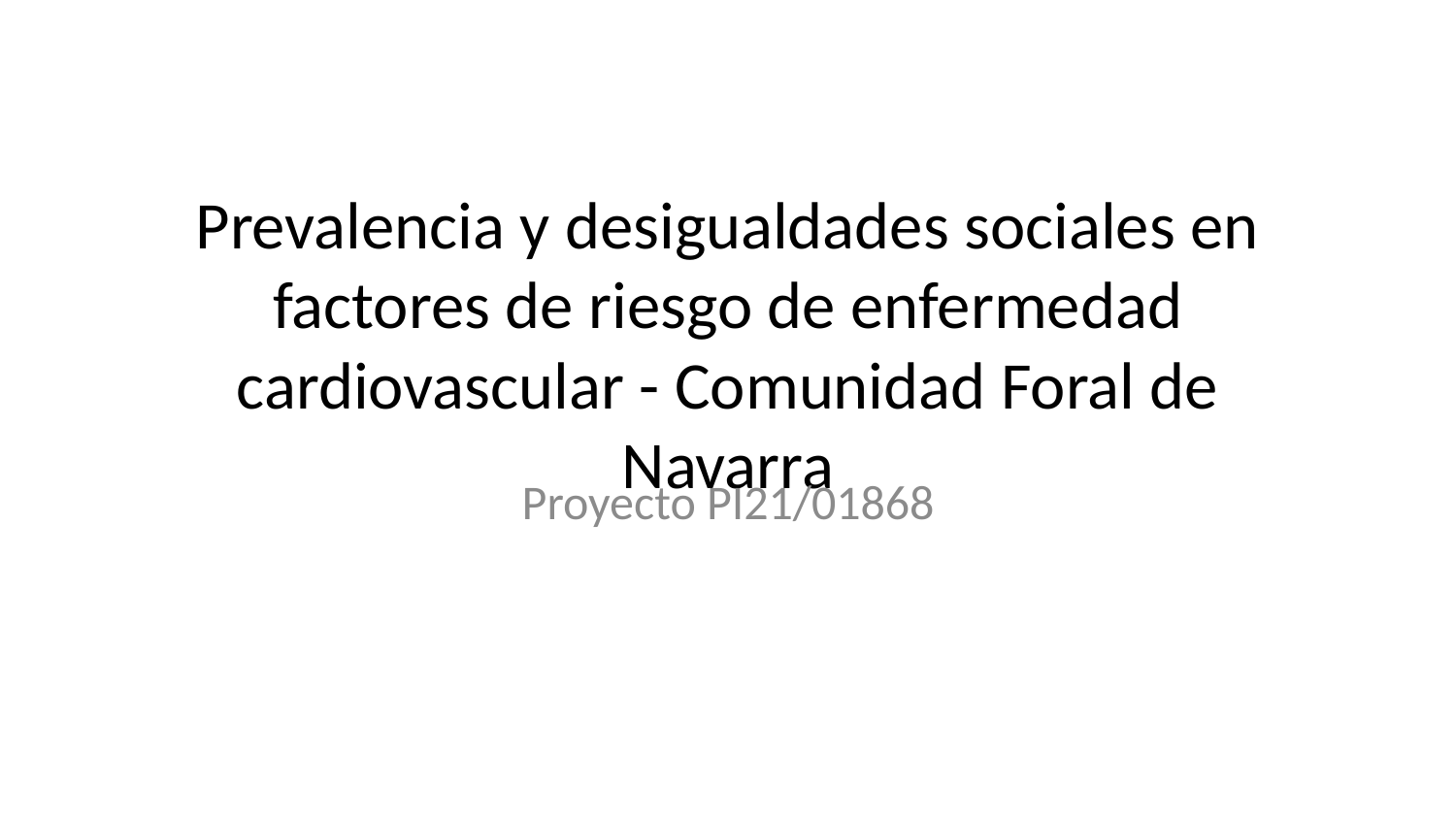

# Prevalencia y desigualdades sociales en factores de riesgo de enfermedad cardiovascular - Comunidad Foral de Navarra
Proyecto PI21/01868